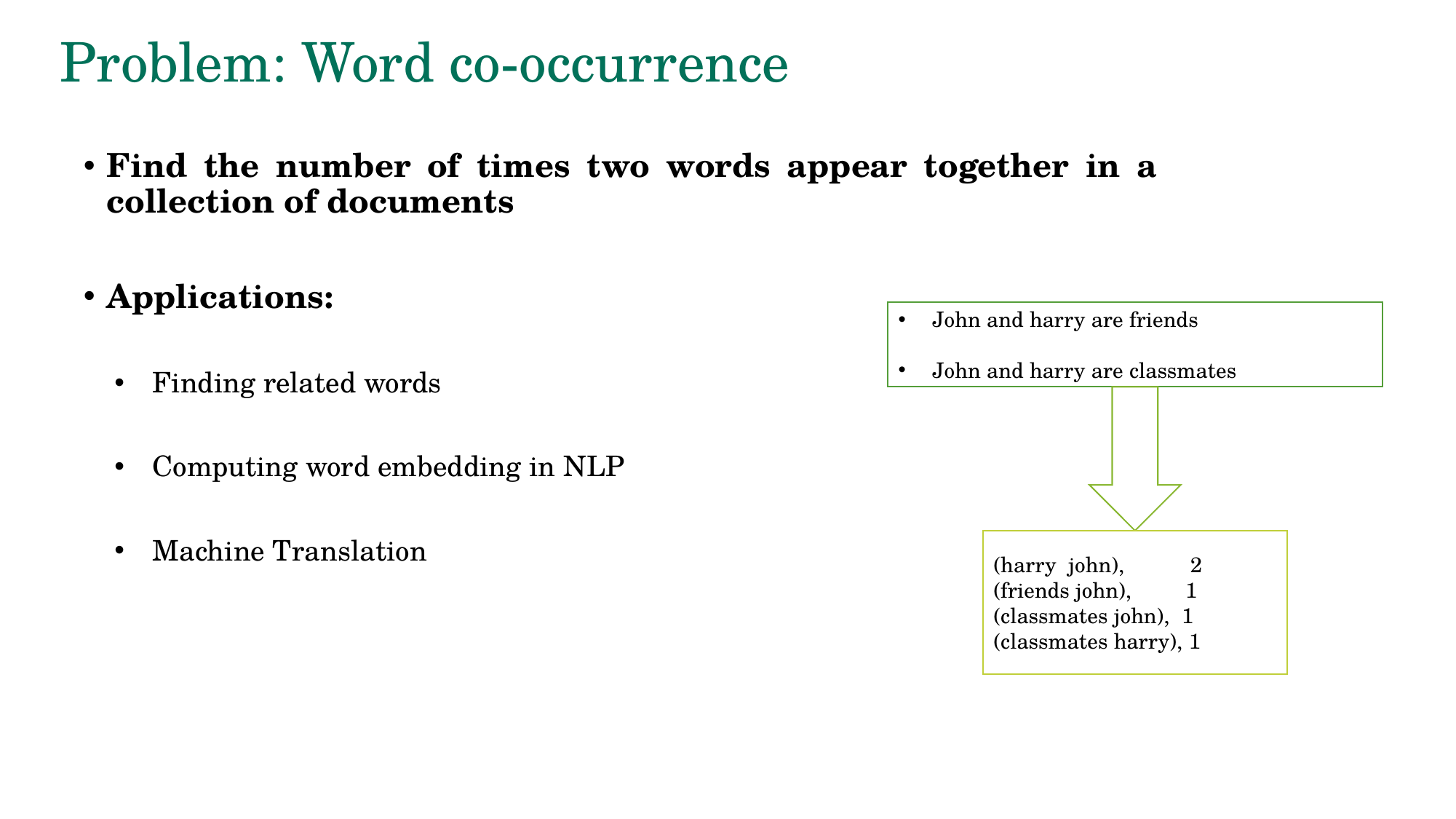

# Problem: Word co-occurrence
Find the number of times two words appear together in a collection of documents

Applications:

Finding related words

Computing word embedding in NLP

Machine Translation
John and harry are friends

John and harry are classmates

(harry  john),           2
(friends john),         1
(classmates john),  1
(classmates harry), 1